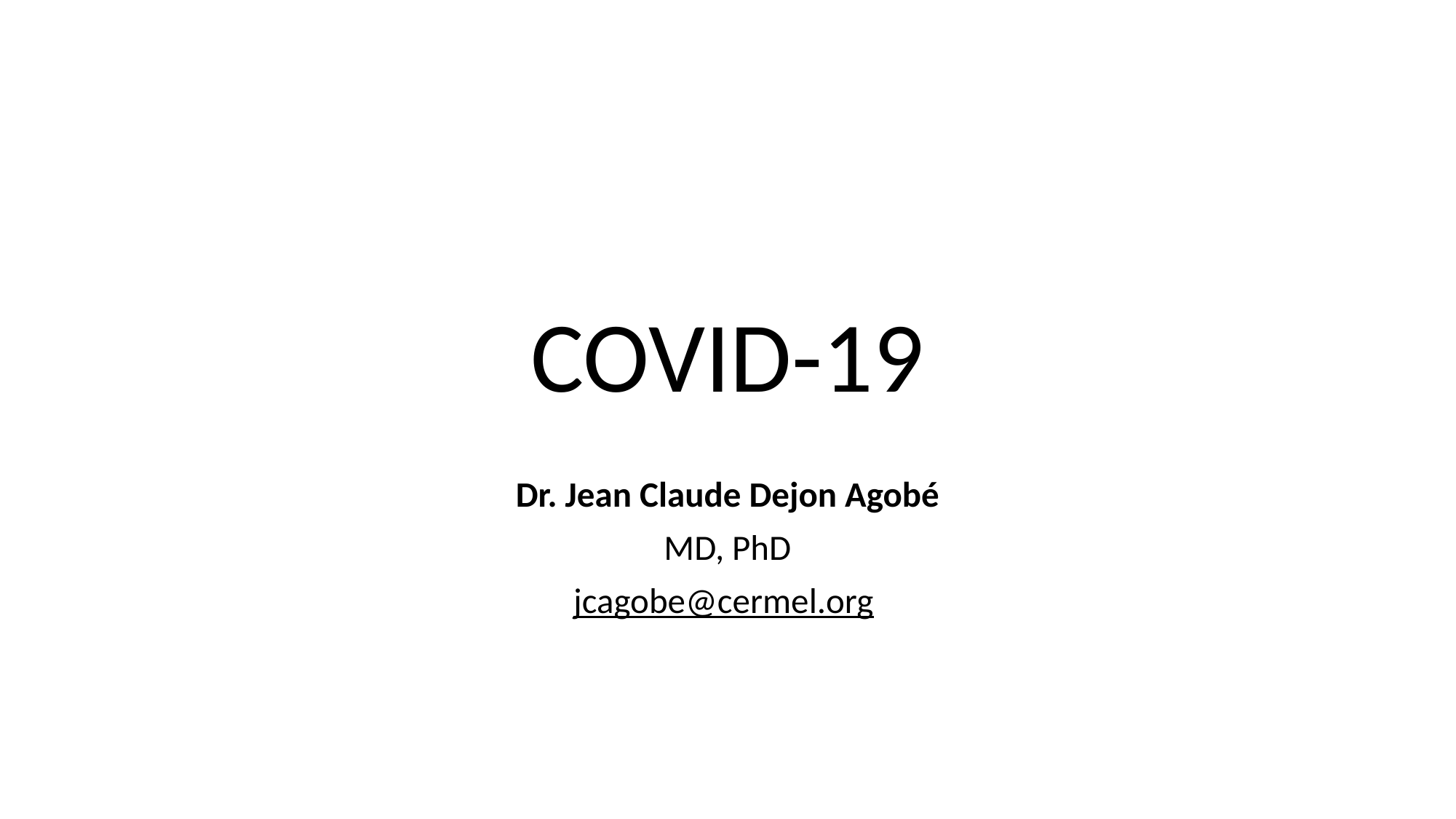

# COVID-19
Dr. Jean Claude Dejon Agobé
MD, PhD
jcagobe@cermel.org